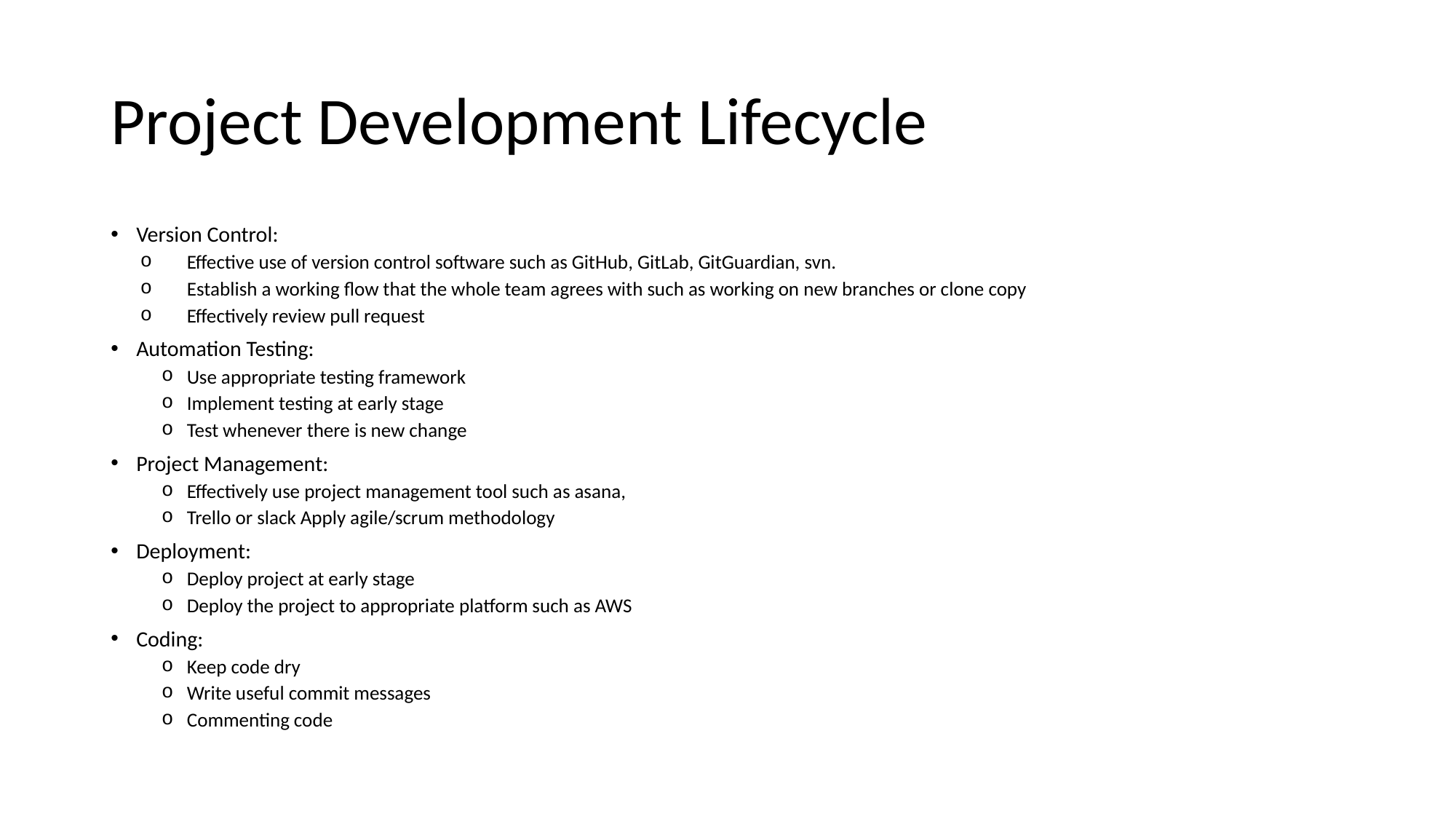

# Project Development Lifecycle
Version Control:
Effective use of version control software such as GitHub, GitLab, GitGuardian, svn.
Establish a working flow that the whole team agrees with such as working on new branches or clone copy
Effectively review pull request
Automation Testing:
Use appropriate testing framework
Implement testing at early stage
Test whenever there is new change
Project Management:
Effectively use project management tool such as asana,
Trello or slack Apply agile/scrum methodology
Deployment:
Deploy project at early stage
Deploy the project to appropriate platform such as AWS
Coding:
Keep code dry
Write useful commit messages
Commenting code